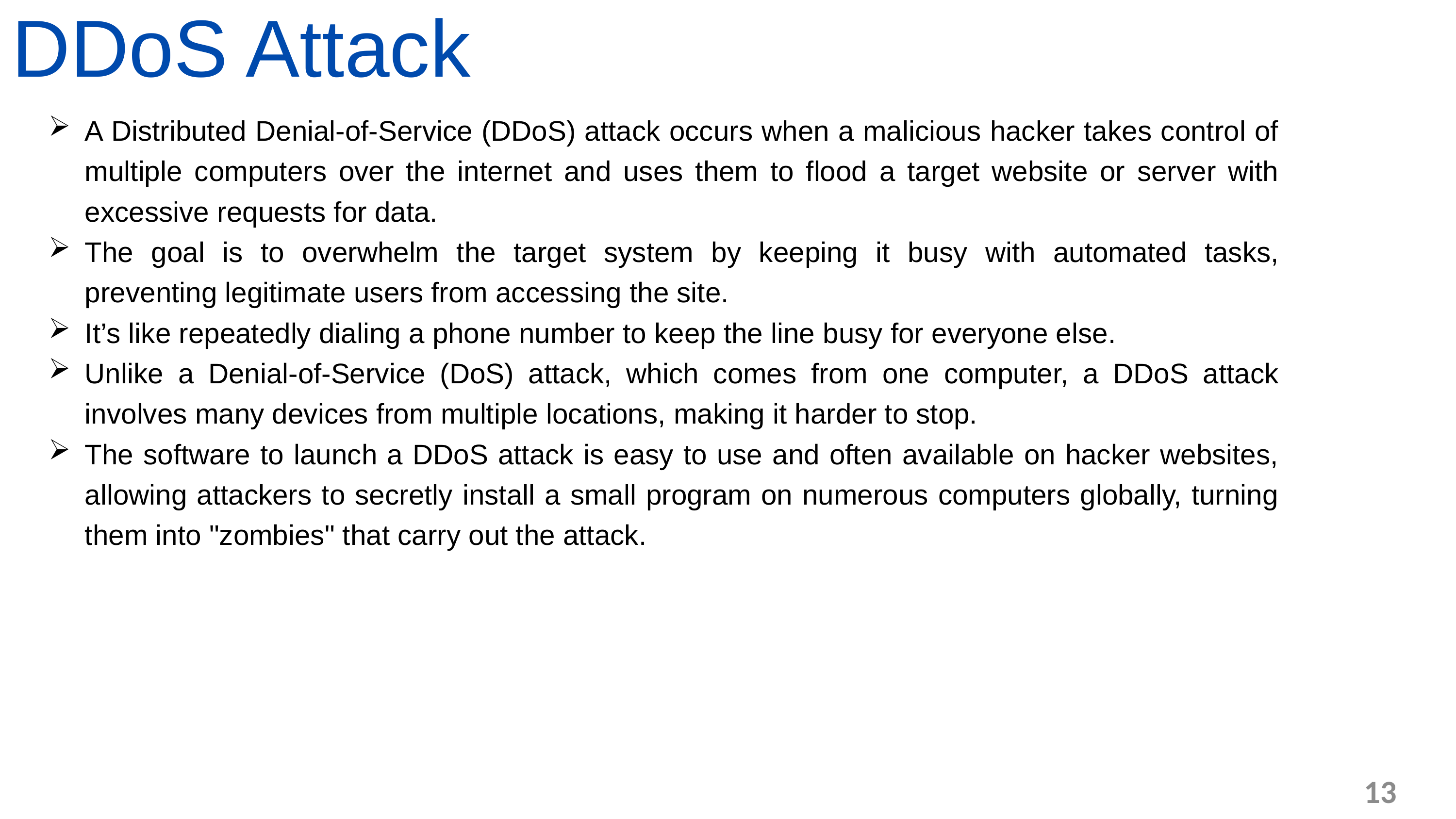

DDoS Attack
A Distributed Denial-of-Service (DDoS) attack occurs when a malicious hacker takes control of multiple computers over the internet and uses them to flood a target website or server with excessive requests for data.
The goal is to overwhelm the target system by keeping it busy with automated tasks, preventing legitimate users from accessing the site.
It’s like repeatedly dialing a phone number to keep the line busy for everyone else.
Unlike a Denial-of-Service (DoS) attack, which comes from one computer, a DDoS attack involves many devices from multiple locations, making it harder to stop.
The software to launch a DDoS attack is easy to use and often available on hacker websites, allowing attackers to secretly install a small program on numerous computers globally, turning them into "zombies" that carry out the attack.
13